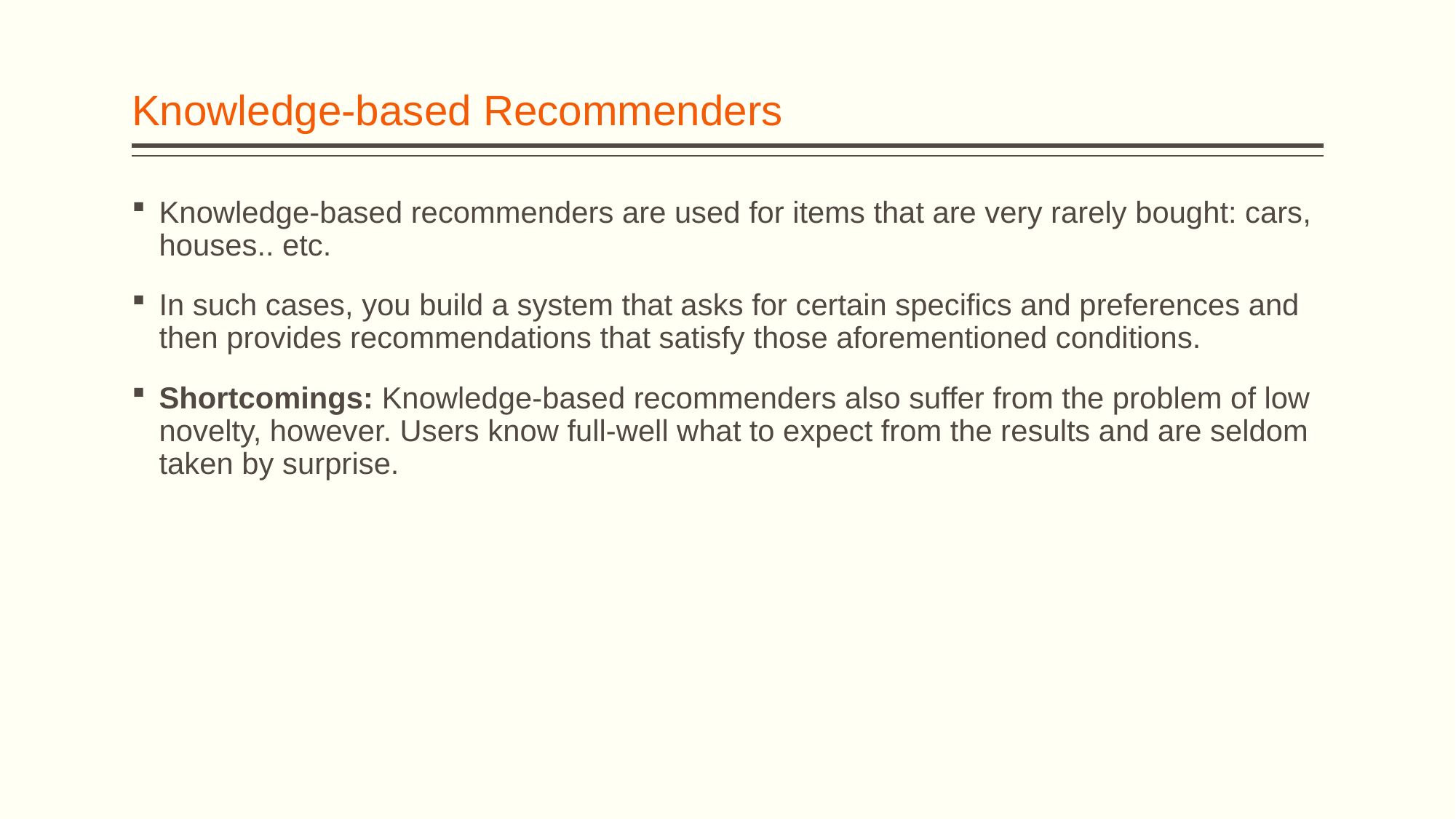

# Knowledge-based Recommenders
Knowledge-based recommenders are used for items that are very rarely bought: cars, houses.. etc.
In such cases, you build a system that asks for certain specifics and preferences and then provides recommendations that satisfy those aforementioned conditions.
Shortcomings: Knowledge-based recommenders also suffer from the problem of low novelty, however. Users know full-well what to expect from the results and are seldom taken by surprise.